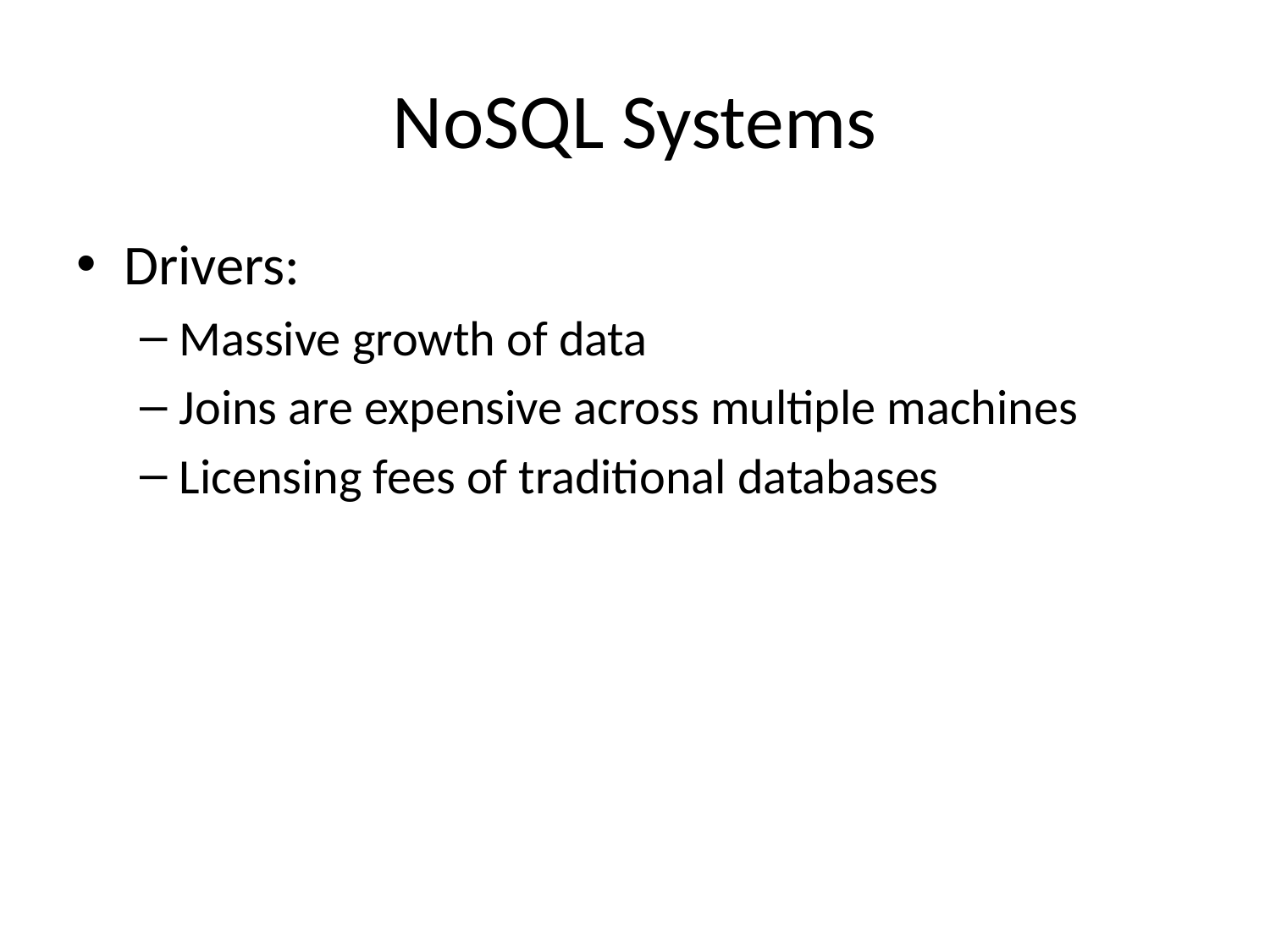

# NoSQL Systems
Drivers:
Massive growth of data
Joins are expensive across multiple machines
Licensing fees of traditional databases